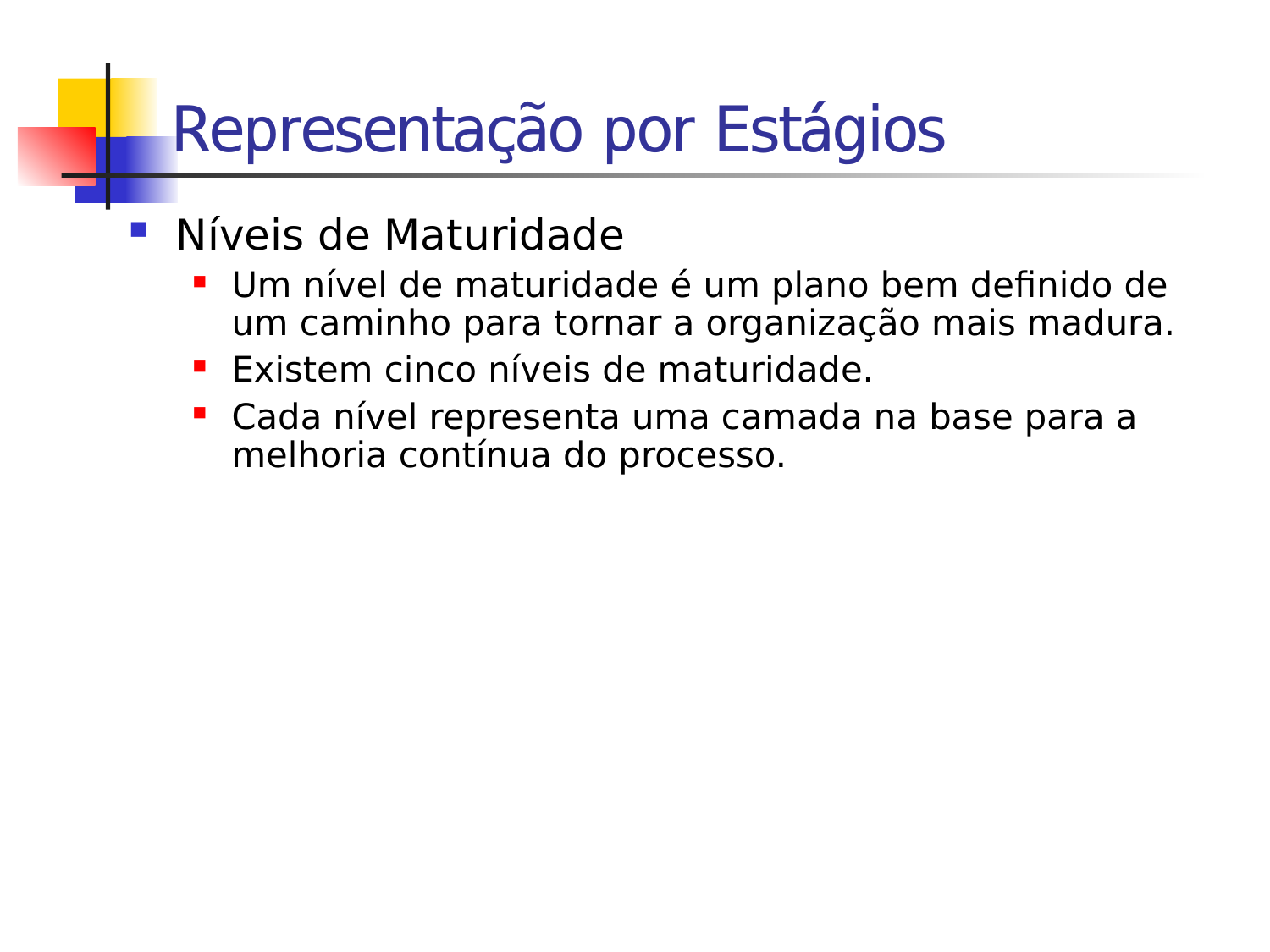

Representação por Estágios
Níveis de Maturidade
Um nível de maturidade é um plano bem definido de um caminho para tornar a organização mais madura.
Existem cinco níveis de maturidade.
Cada nível representa uma camada na base para a melhoria contínua do processo.